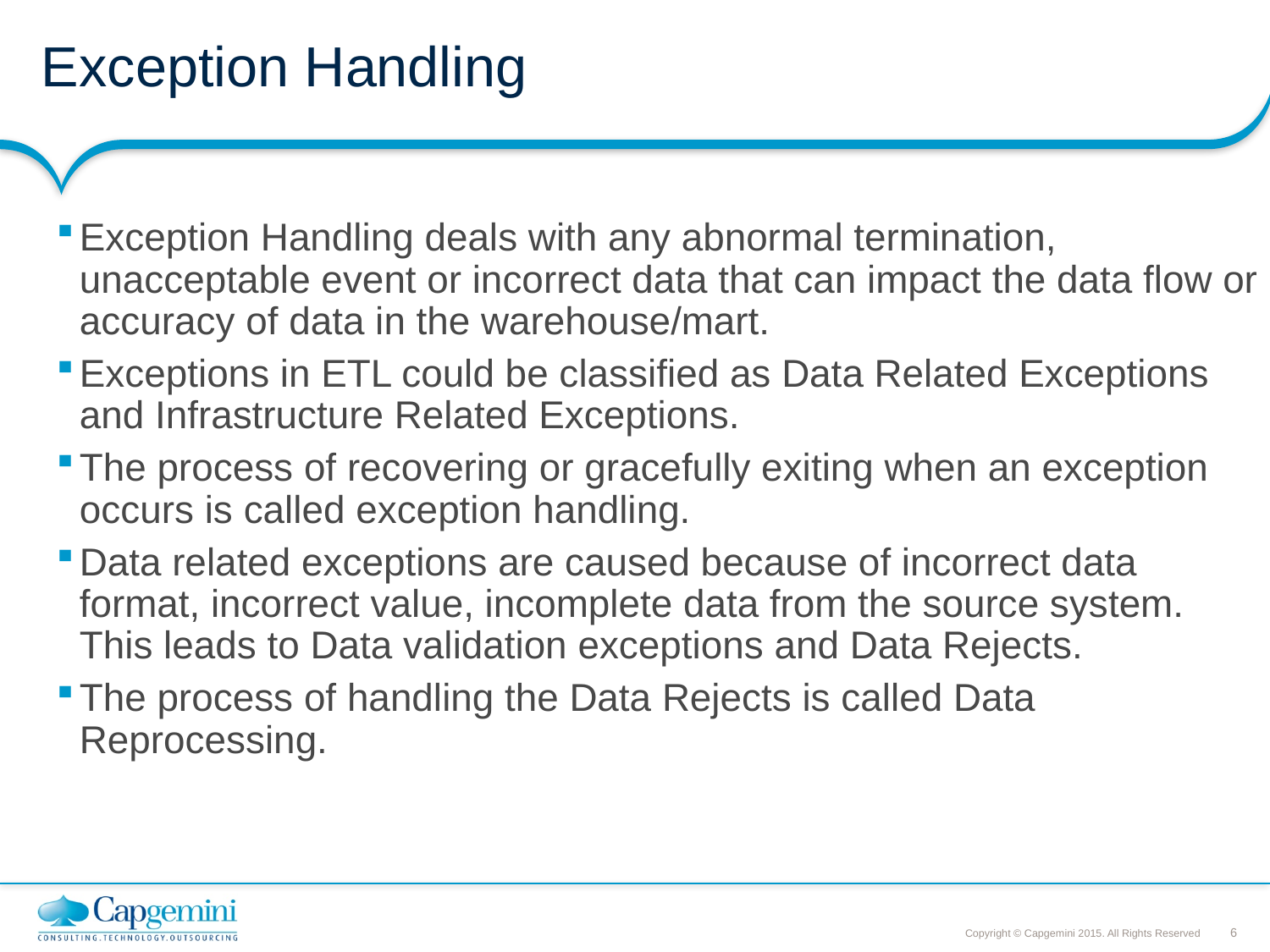

# Exception Handling
Exception Handling deals with any abnormal termination, unacceptable event or incorrect data that can impact the data flow or accuracy of data in the warehouse/mart.
Exceptions in ETL could be classified as Data Related Exceptions and Infrastructure Related Exceptions.
The process of recovering or gracefully exiting when an exception occurs is called exception handling.
Data related exceptions are caused because of incorrect data format, incorrect value, incomplete data from the source system. This leads to Data validation exceptions and Data Rejects.
The process of handling the Data Rejects is called Data Reprocessing.